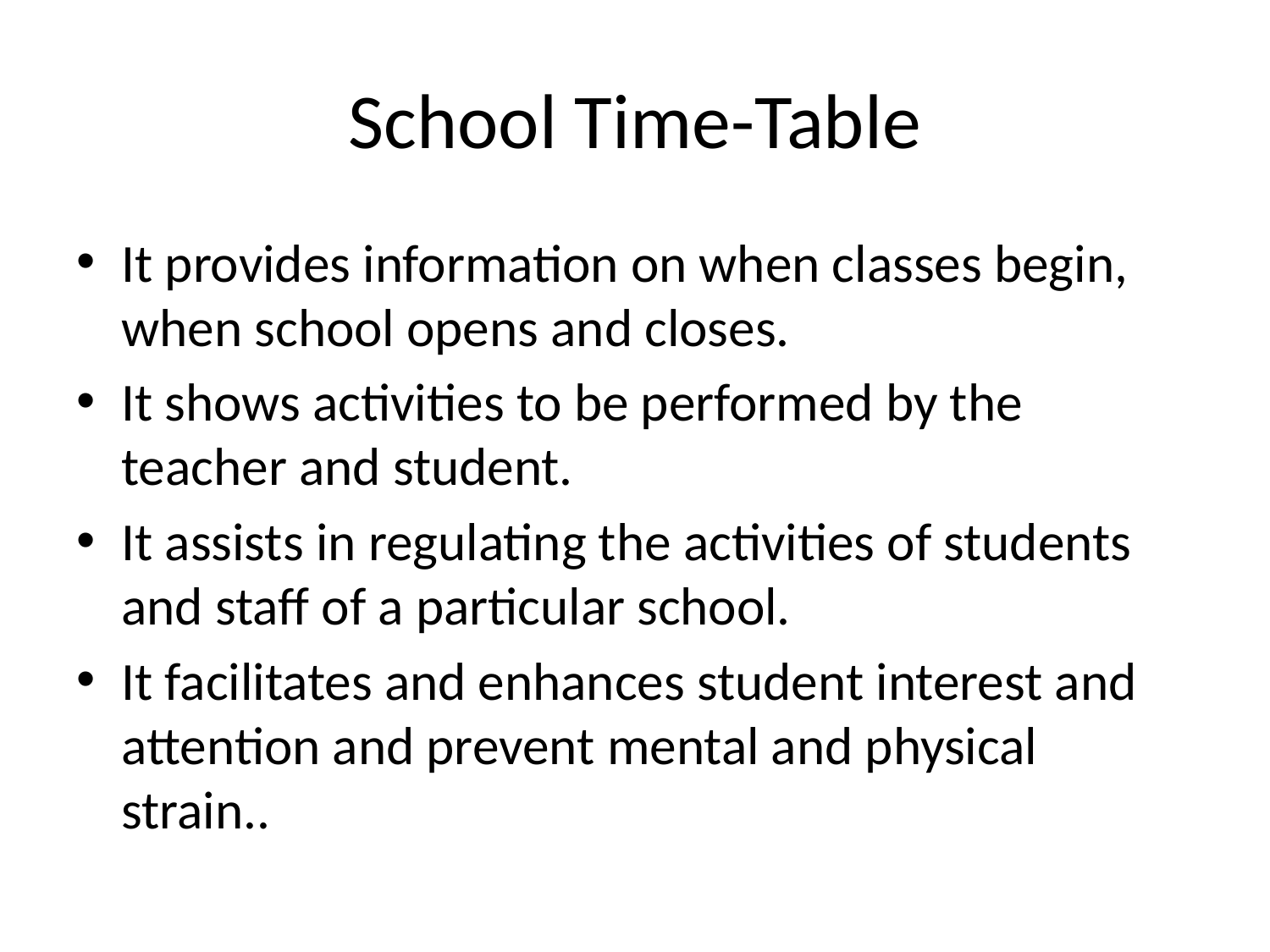

# School Time-Table
It provides information on when classes begin, when school opens and closes.
It shows activities to be performed by the teacher and student.
It assists in regulating the activities of students and staff of a particular school.
It facilitates and enhances student interest and attention and prevent mental and physical strain..